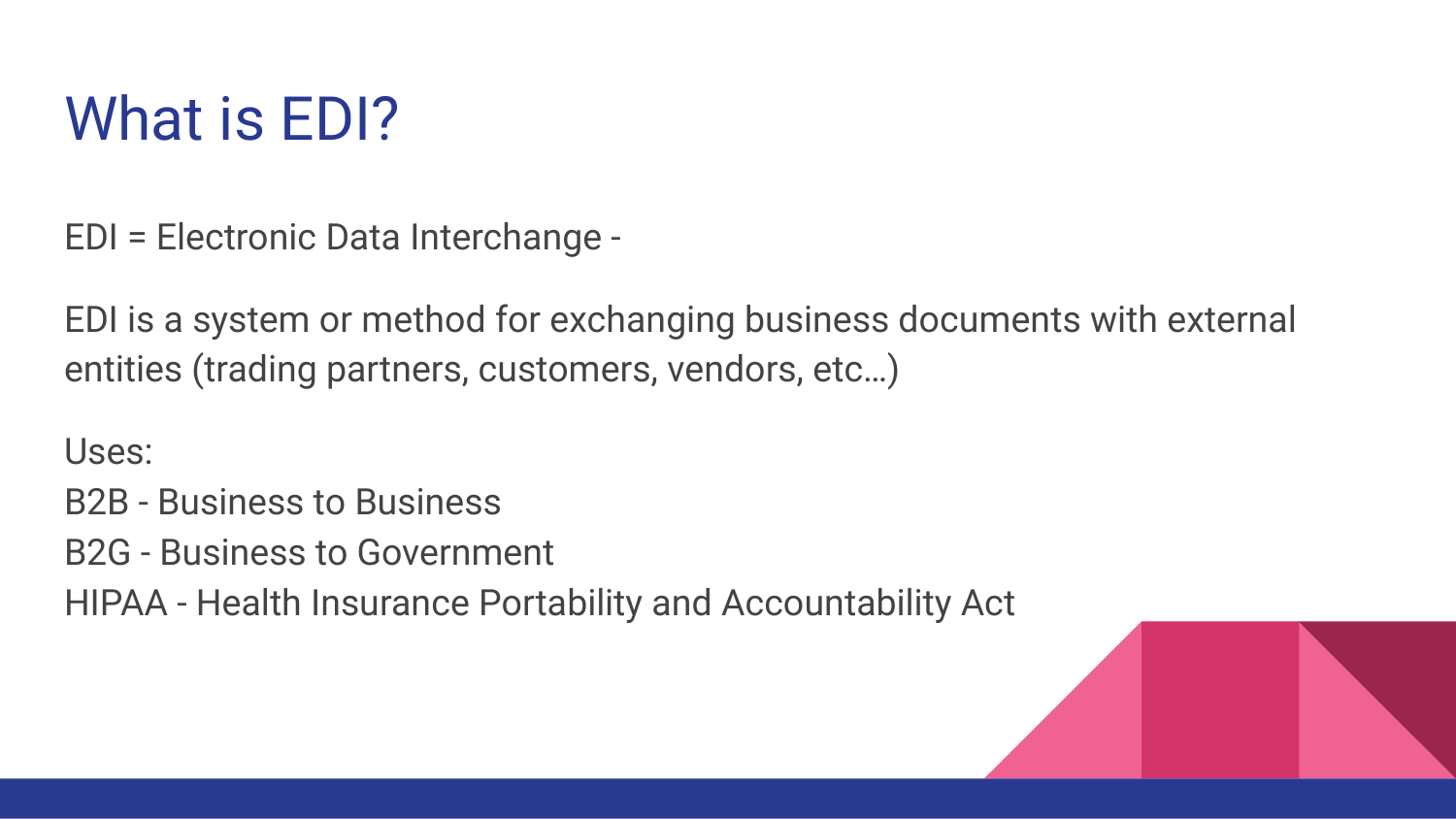

# What is EDI?
EDI = Electronic Data Interchange -
EDI is a system or method for exchanging business documents with external entities (trading partners, customers, vendors, etc…)
Uses:
B2B - Business to Business
B2G - Business to Government
HIPAA - Health Insurance Portability and Accountability Act